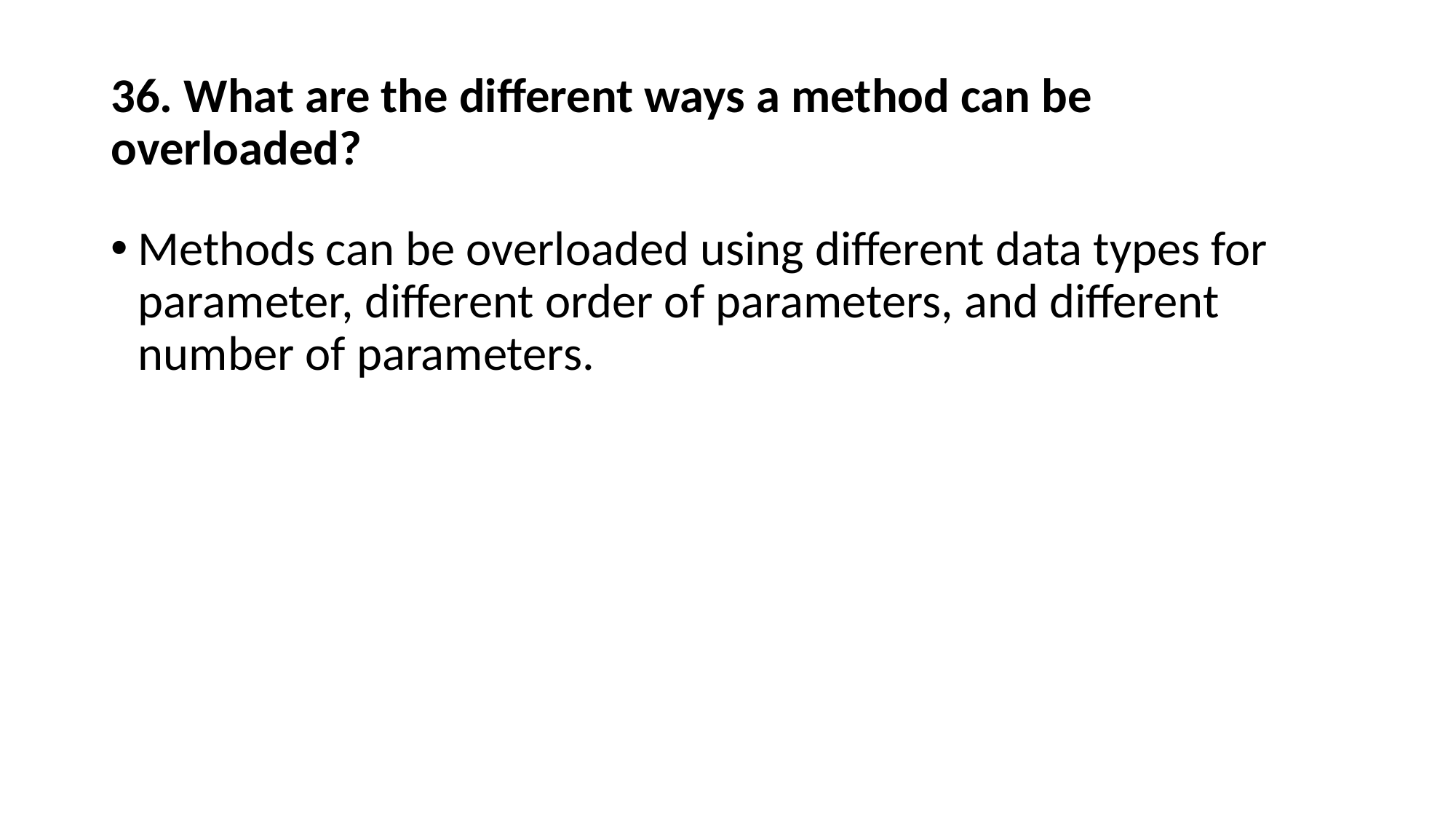

# 36. What are the different ways a method can be overloaded?
Methods can be overloaded using different data types for parameter, different order of parameters, and different number of parameters.